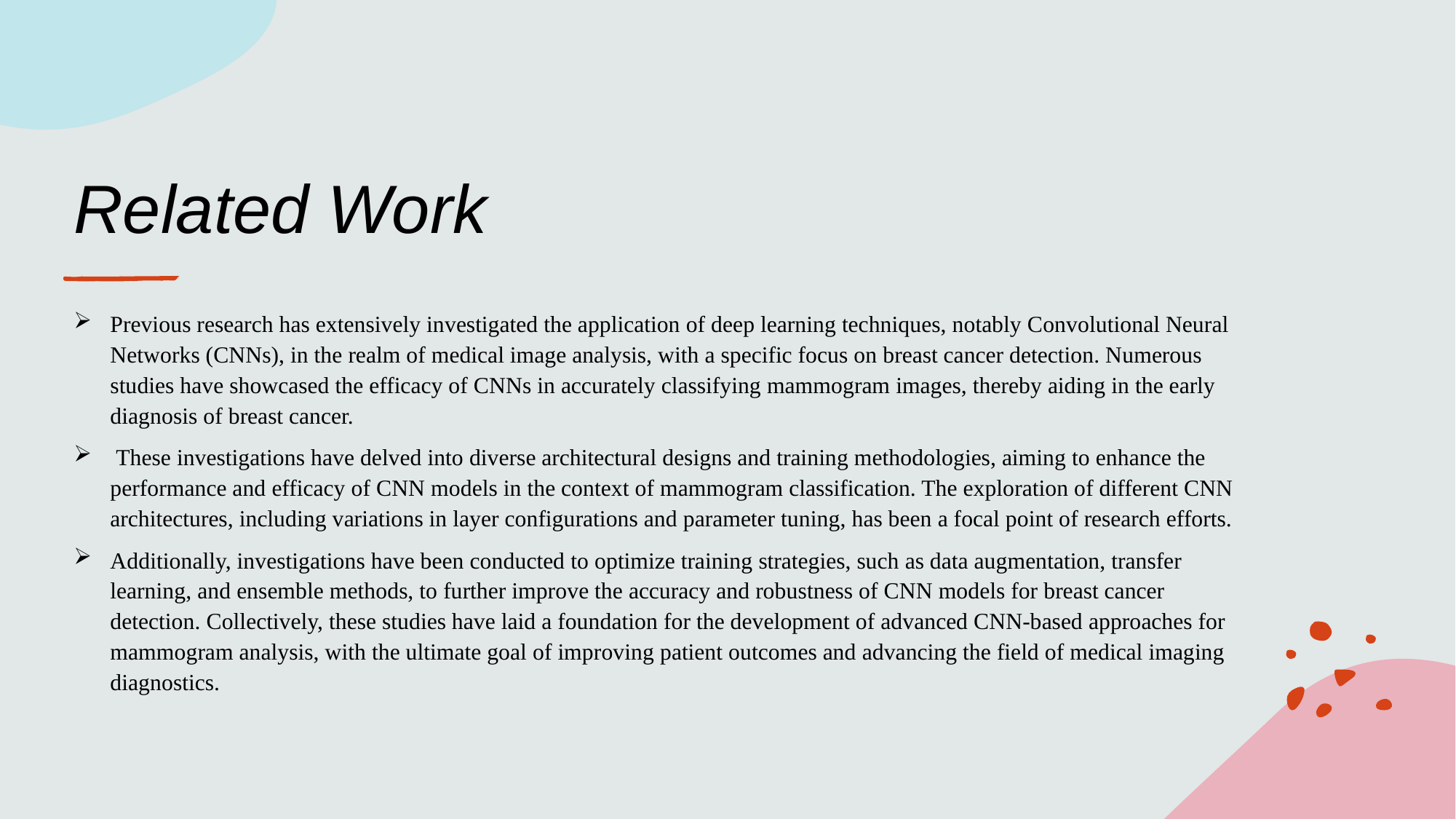

# Related Work
Previous research has extensively investigated the application of deep learning techniques, notably Convolutional Neural Networks (CNNs), in the realm of medical image analysis, with a specific focus on breast cancer detection. Numerous studies have showcased the efficacy of CNNs in accurately classifying mammogram images, thereby aiding in the early diagnosis of breast cancer.
 These investigations have delved into diverse architectural designs and training methodologies, aiming to enhance the performance and efficacy of CNN models in the context of mammogram classification. The exploration of different CNN architectures, including variations in layer configurations and parameter tuning, has been a focal point of research efforts.
Additionally, investigations have been conducted to optimize training strategies, such as data augmentation, transfer learning, and ensemble methods, to further improve the accuracy and robustness of CNN models for breast cancer detection. Collectively, these studies have laid a foundation for the development of advanced CNN-based approaches for mammogram analysis, with the ultimate goal of improving patient outcomes and advancing the field of medical imaging diagnostics.